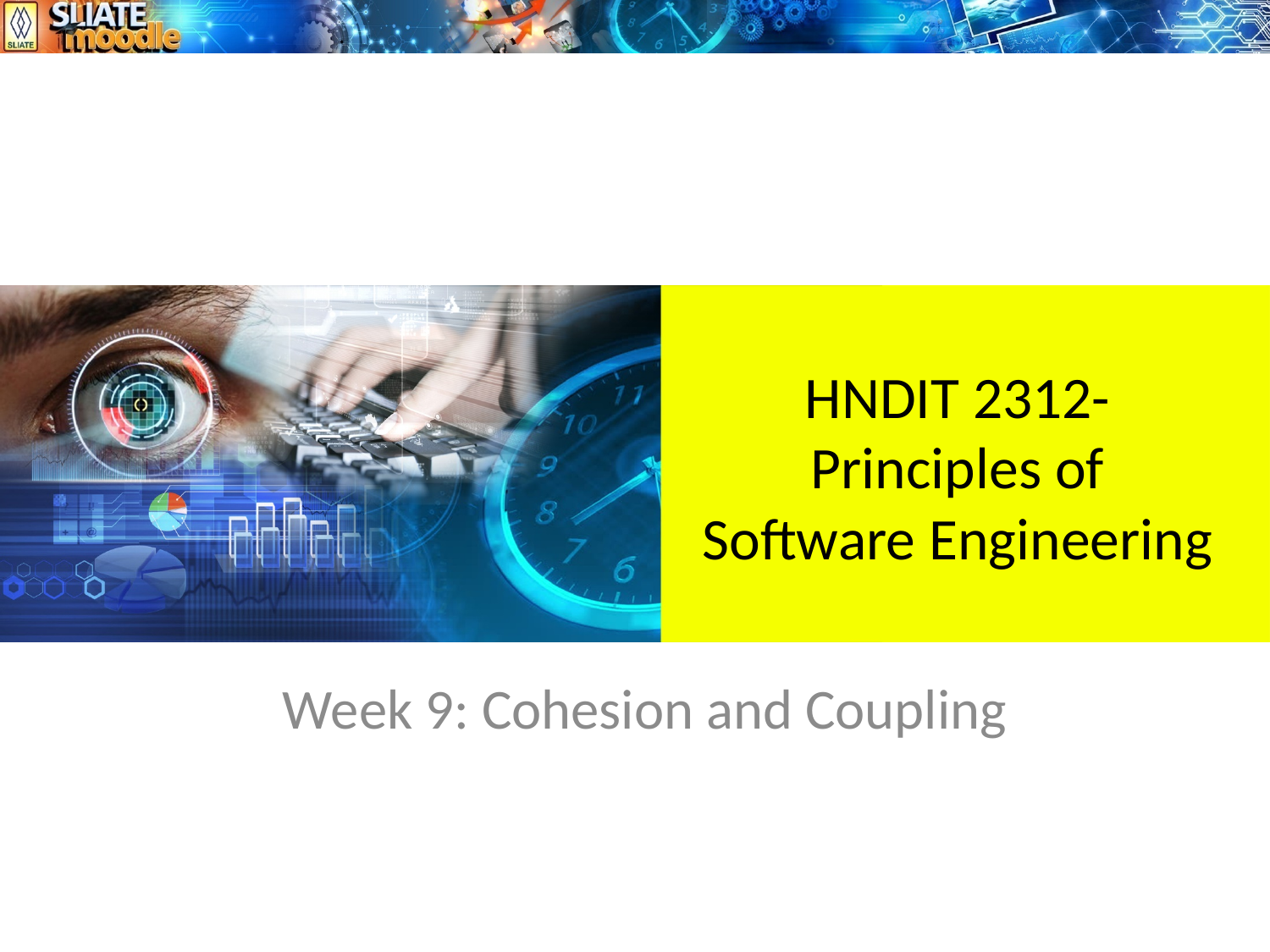

# HNDIT 2312-Principles of Software Engineering
Week 9: Cohesion and Coupling